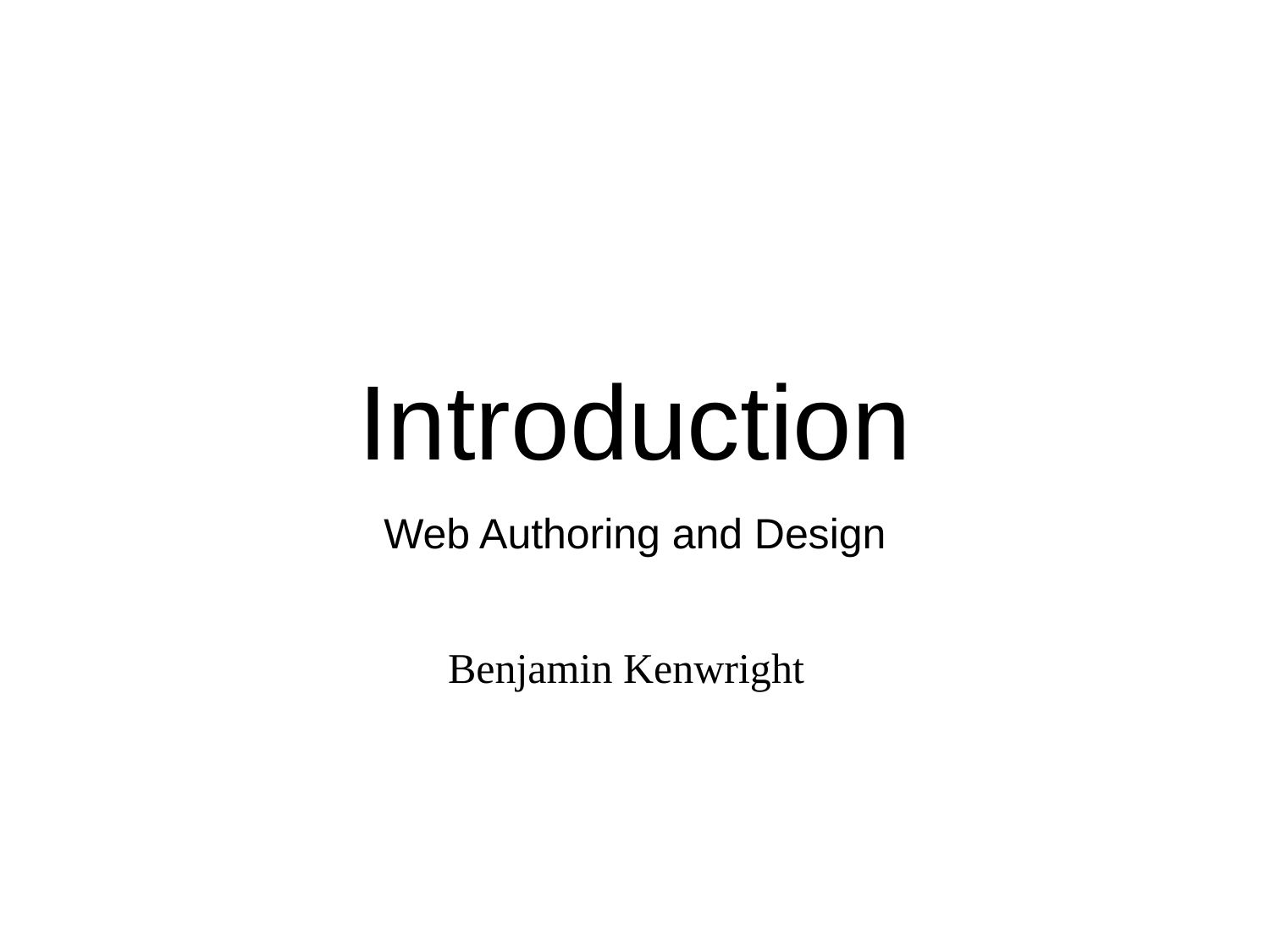

# Introduction
Web Authoring and Design
Benjamin Kenwright